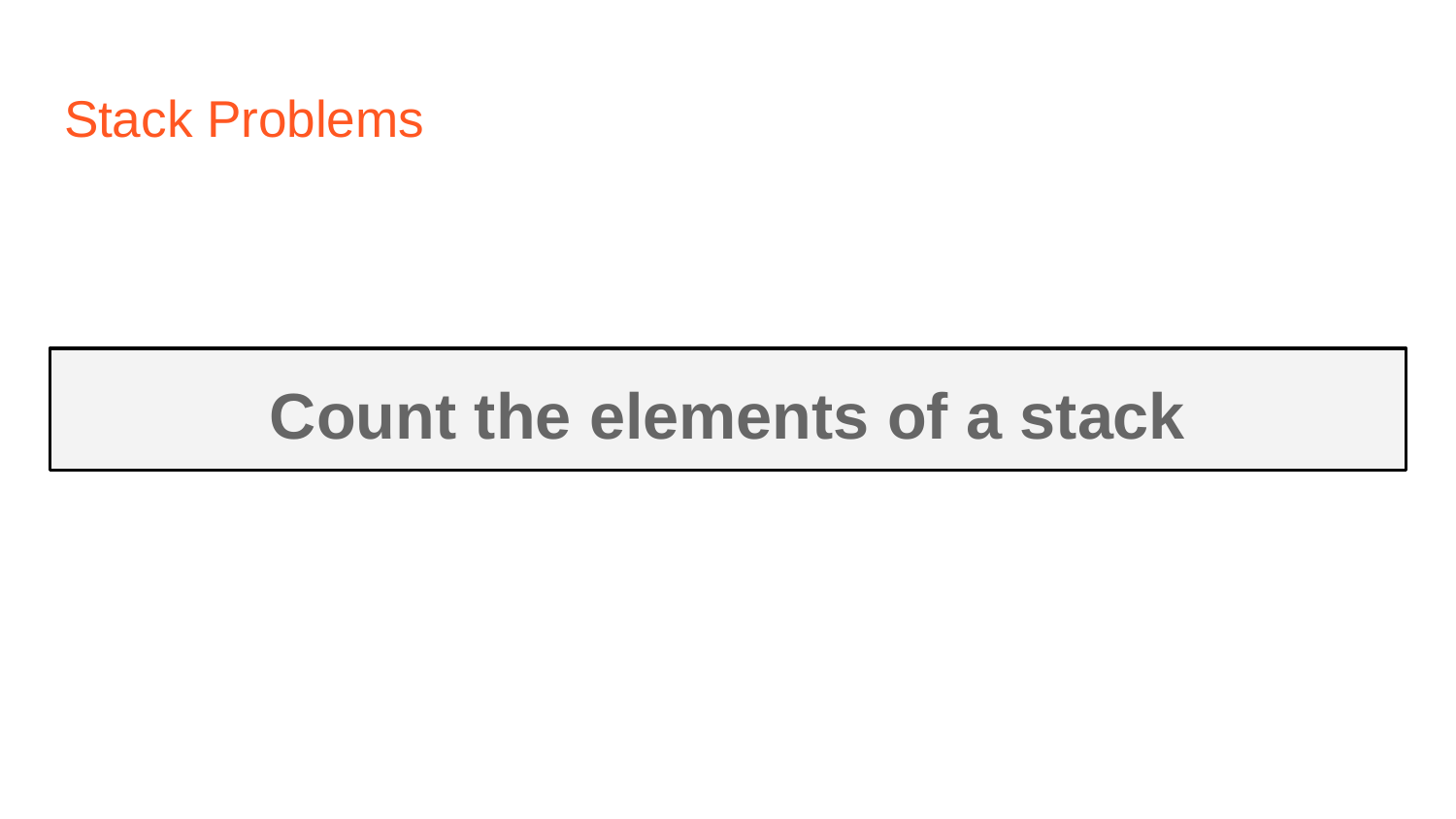

# Stack Problems
Count the elements of a stack